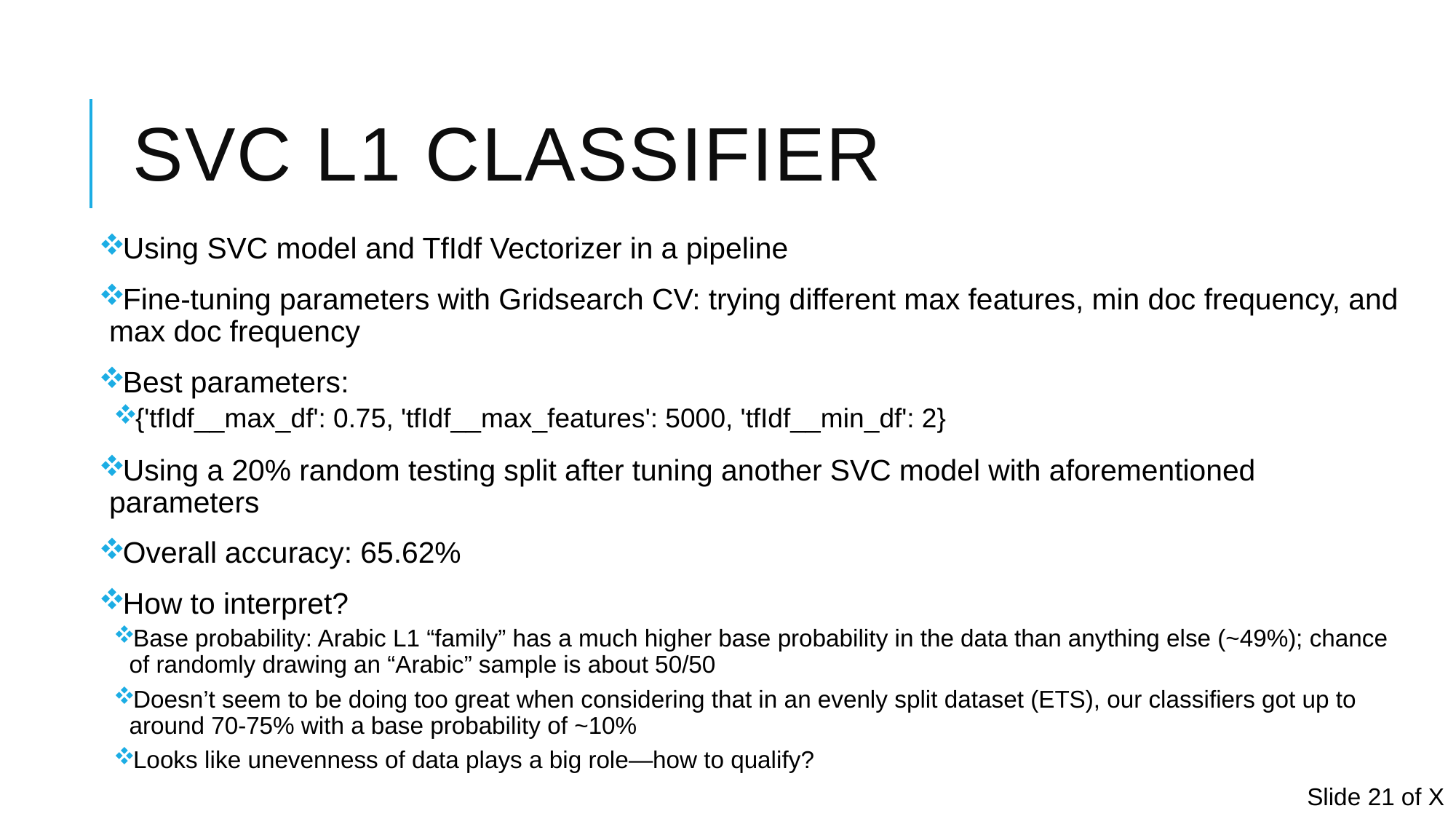

# SVC l1 Classifier
Using SVC model and TfIdf Vectorizer in a pipeline
Fine-tuning parameters with Gridsearch CV: trying different max features, min doc frequency, and max doc frequency
Best parameters:
{'tfIdf__max_df': 0.75, 'tfIdf__max_features': 5000, 'tfIdf__min_df': 2}
Using a 20% random testing split after tuning another SVC model with aforementioned parameters
Overall accuracy: 65.62%
How to interpret?
Base probability: Arabic L1 “family” has a much higher base probability in the data than anything else (~49%); chance of randomly drawing an “Arabic” sample is about 50/50
Doesn’t seem to be doing too great when considering that in an evenly split dataset (ETS), our classifiers got up to around 70-75% with a base probability of ~10%
Looks like unevenness of data plays a big role—how to qualify?